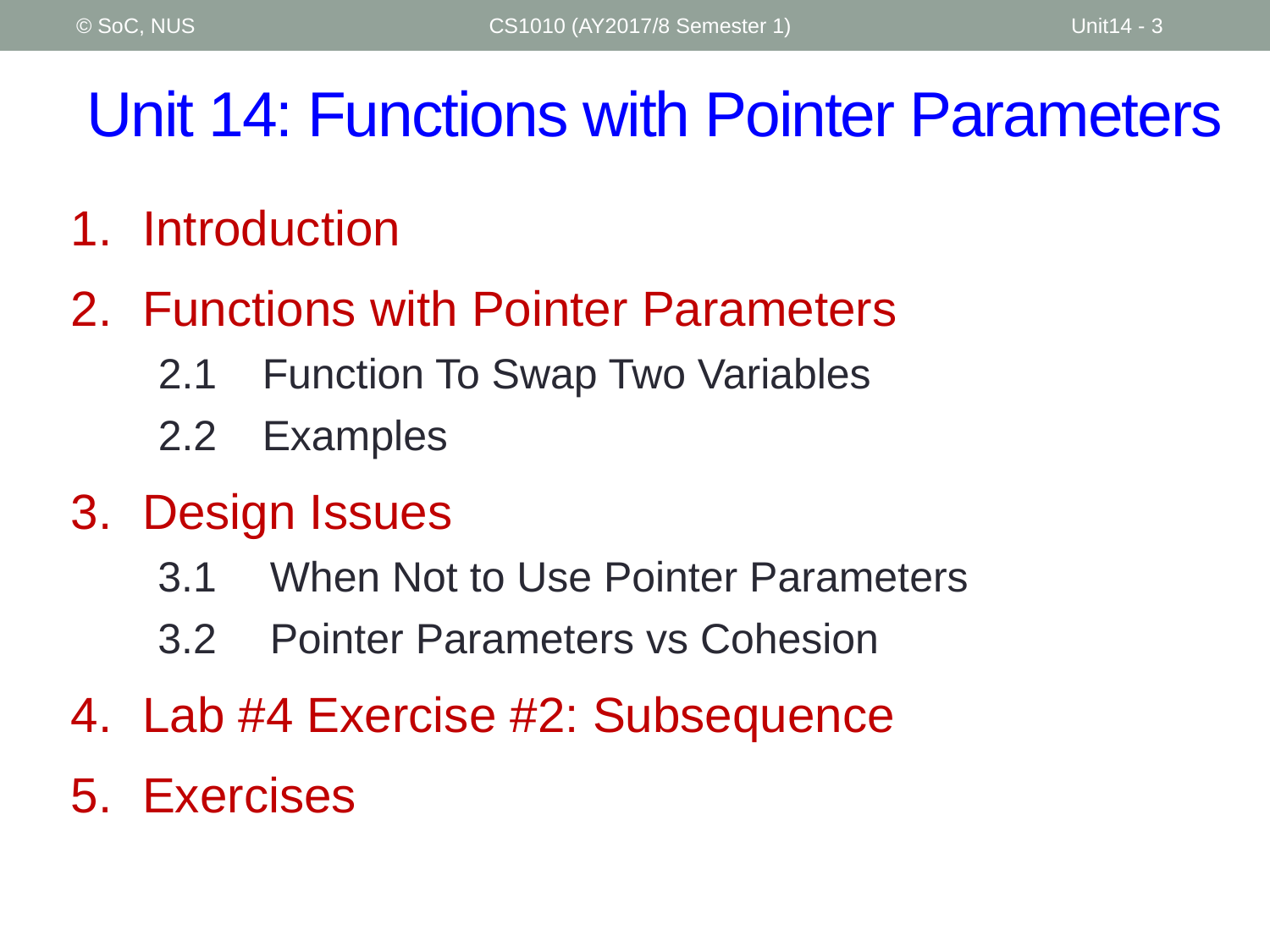

© SoC, NUS
CS1010 (AY2017/8 Semester 1)
Unit14 - 3
# Unit 14: Functions with Pointer Parameters
Introduction
Functions with Pointer Parameters
2.1	Function To Swap Two Variables
2.2	Examples
Design Issues
3.1	When Not to Use Pointer Parameters
3.2	Pointer Parameters vs Cohesion
Lab #4 Exercise #2: Subsequence
Exercises